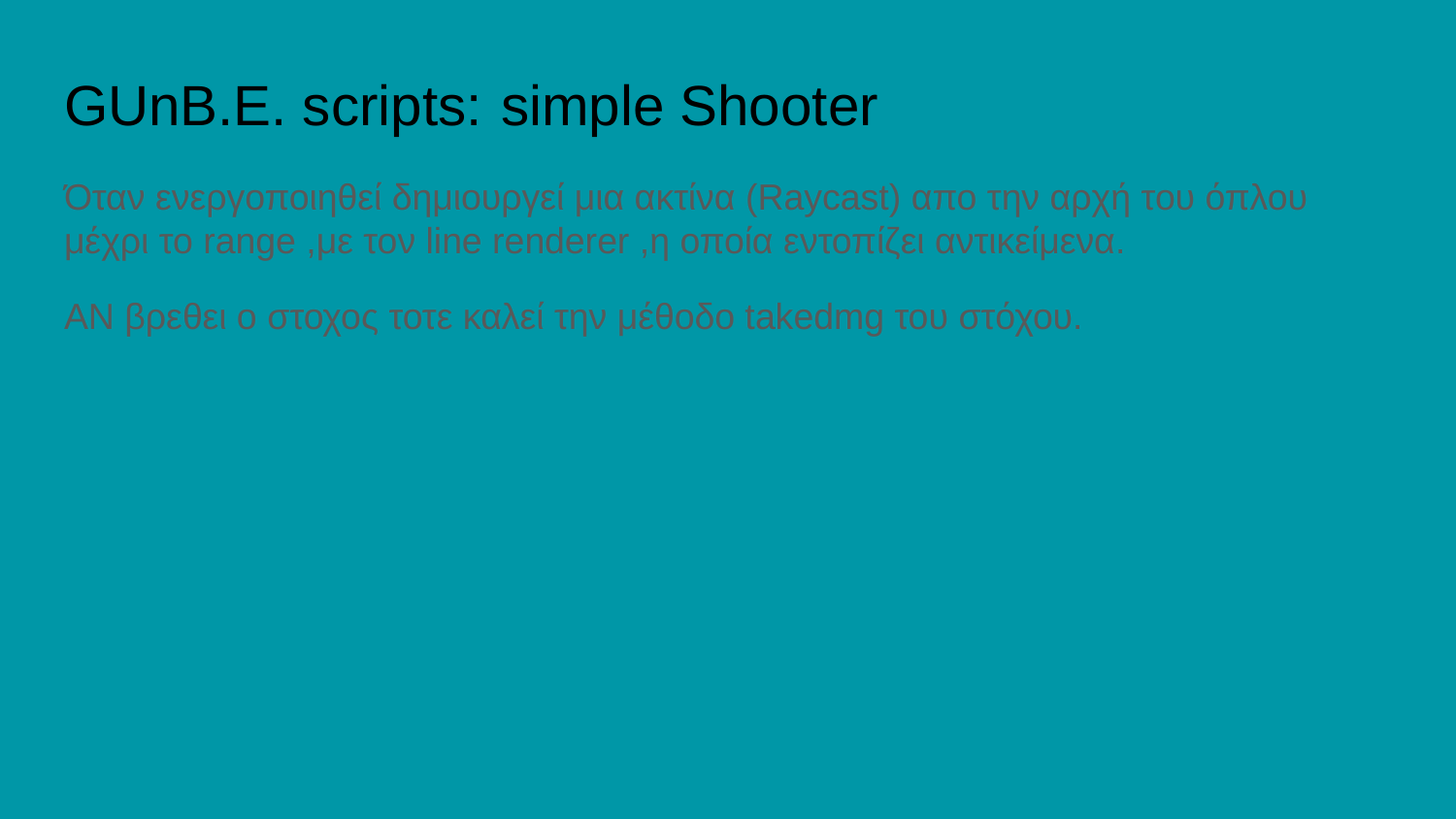

# GUnB.E. scripts:	simple Shooter
Όταν ενεργοποιηθεί δημιουργεί μια ακτίνα (Raycast) απο την αρχή του όπλου μέχρι το range ,με τον line renderer ,η οποία εντοπίζει αντικείμενα.
ΑΝ βρεθει ο στοχος τοτε καλεί την μέθοδο takedmg του στόχου.